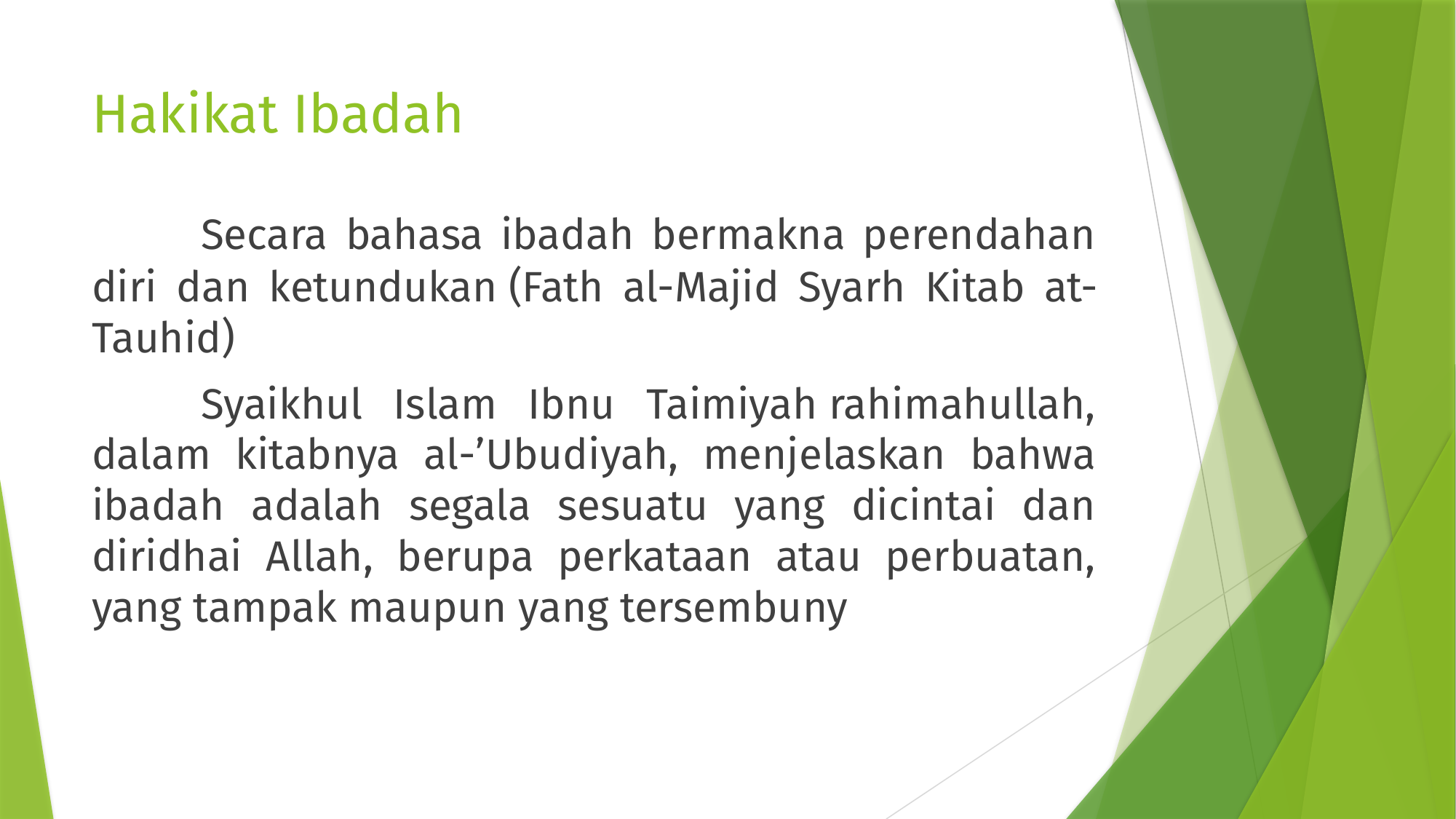

# Hakikat Ibadah
	Secara bahasa ibadah bermakna perendahan diri dan ketundukan (Fath al-Majid Syarh Kitab at-Tauhid)
	Syaikhul Islam Ibnu Taimiyah rahimahullah, dalam kitabnya al-’Ubudiyah, menjelaskan bahwa ibadah adalah segala sesuatu yang dicintai dan diridhai Allah, berupa perkataan atau perbuatan, yang tampak maupun yang tersembuny